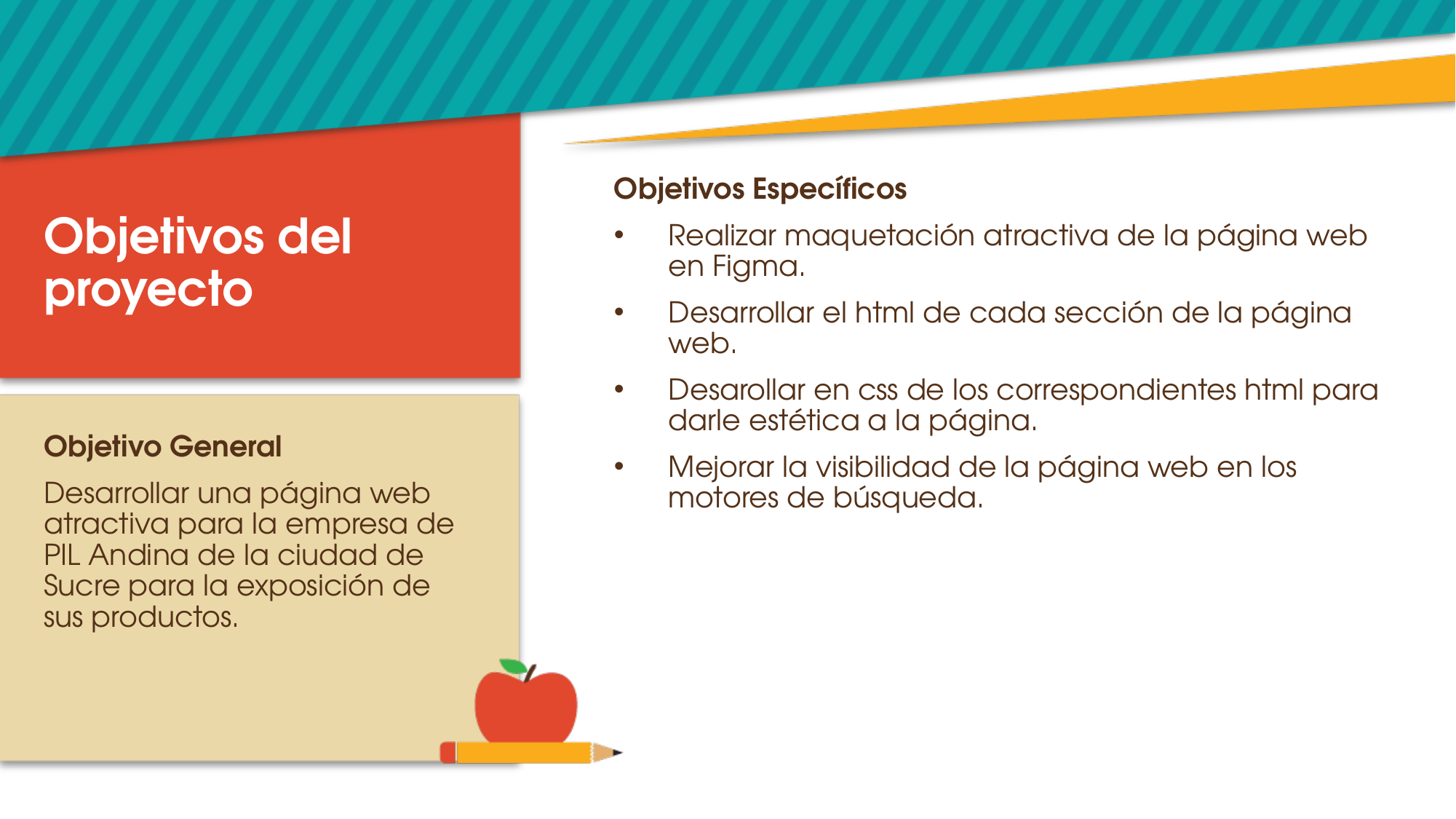

# Objetivos del proyecto
Objetivos Específicos
Realizar maquetación atractiva de la página web en Figma.
Desarrollar el html de cada sección de la página web.
Desarollar en css de los correspondientes html para darle estética a la página.
Mejorar la visibilidad de la página web en los motores de búsqueda.

Objetivo General
Desarrollar una página web atractiva para la empresa de PIL Andina de la ciudad de Sucre para la exposición de sus productos.